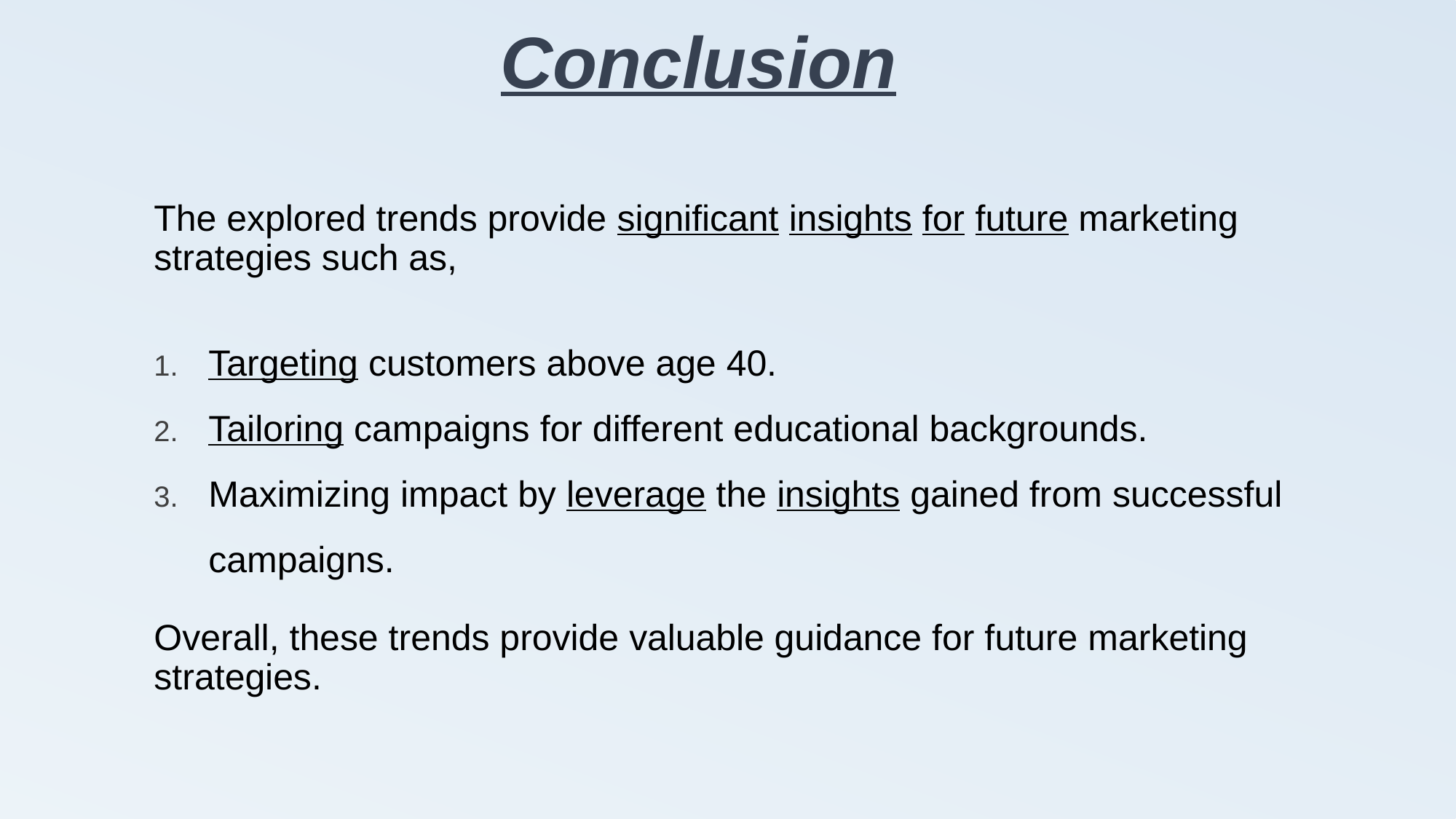

# Conclusion
The explored trends provide significant insights for future marketing strategies such as,

Targeting customers above age 40.
Tailoring campaigns for different educational backgrounds.
Maximizing impact by leverage the insights gained from successful campaigns.

Overall, these trends provide valuable guidance for future marketing strategies.